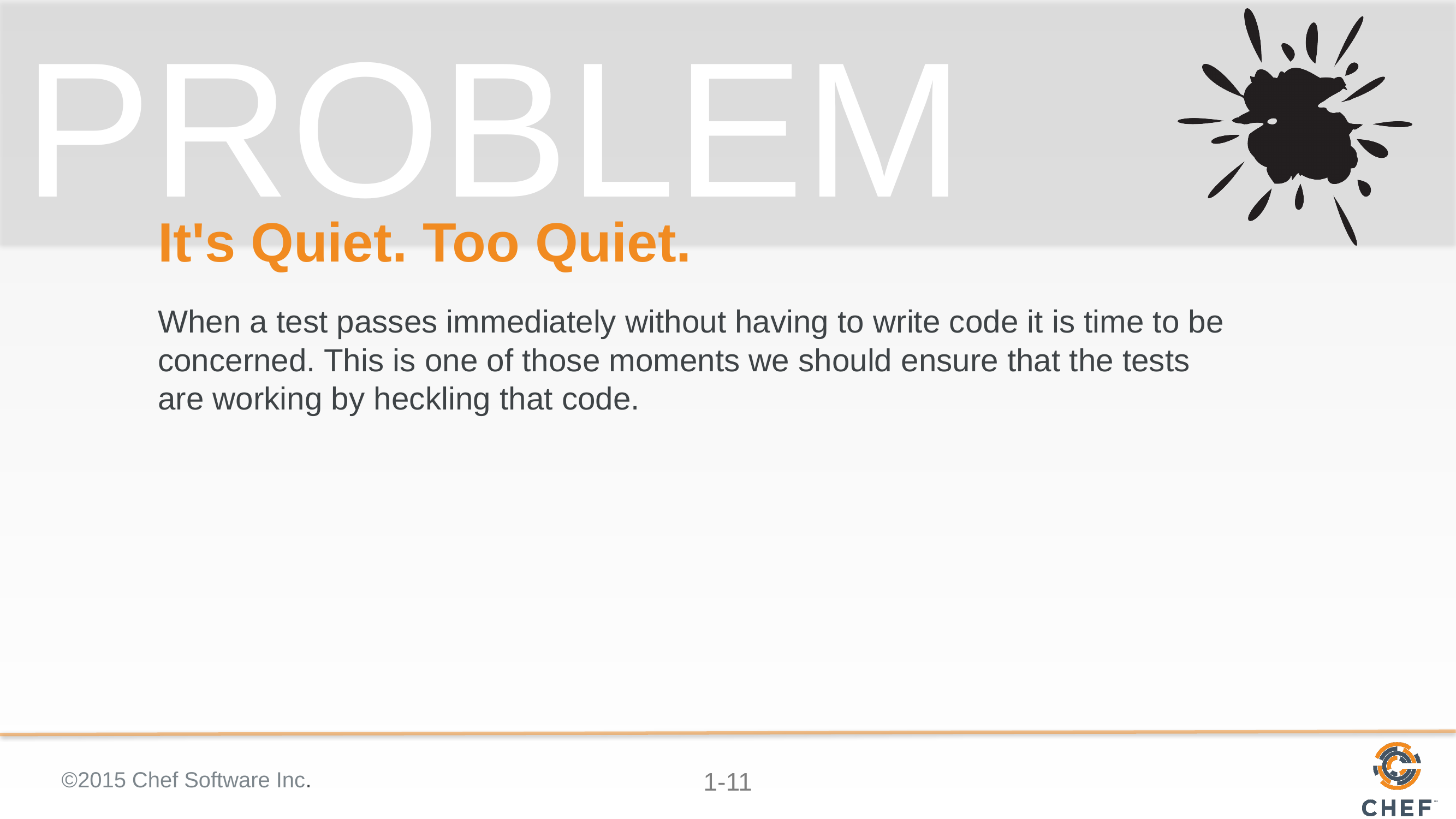

# It's Quiet. Too Quiet.
When a test passes immediately without having to write code it is time to be concerned. This is one of those moments we should ensure that the tests are working by heckling that code.